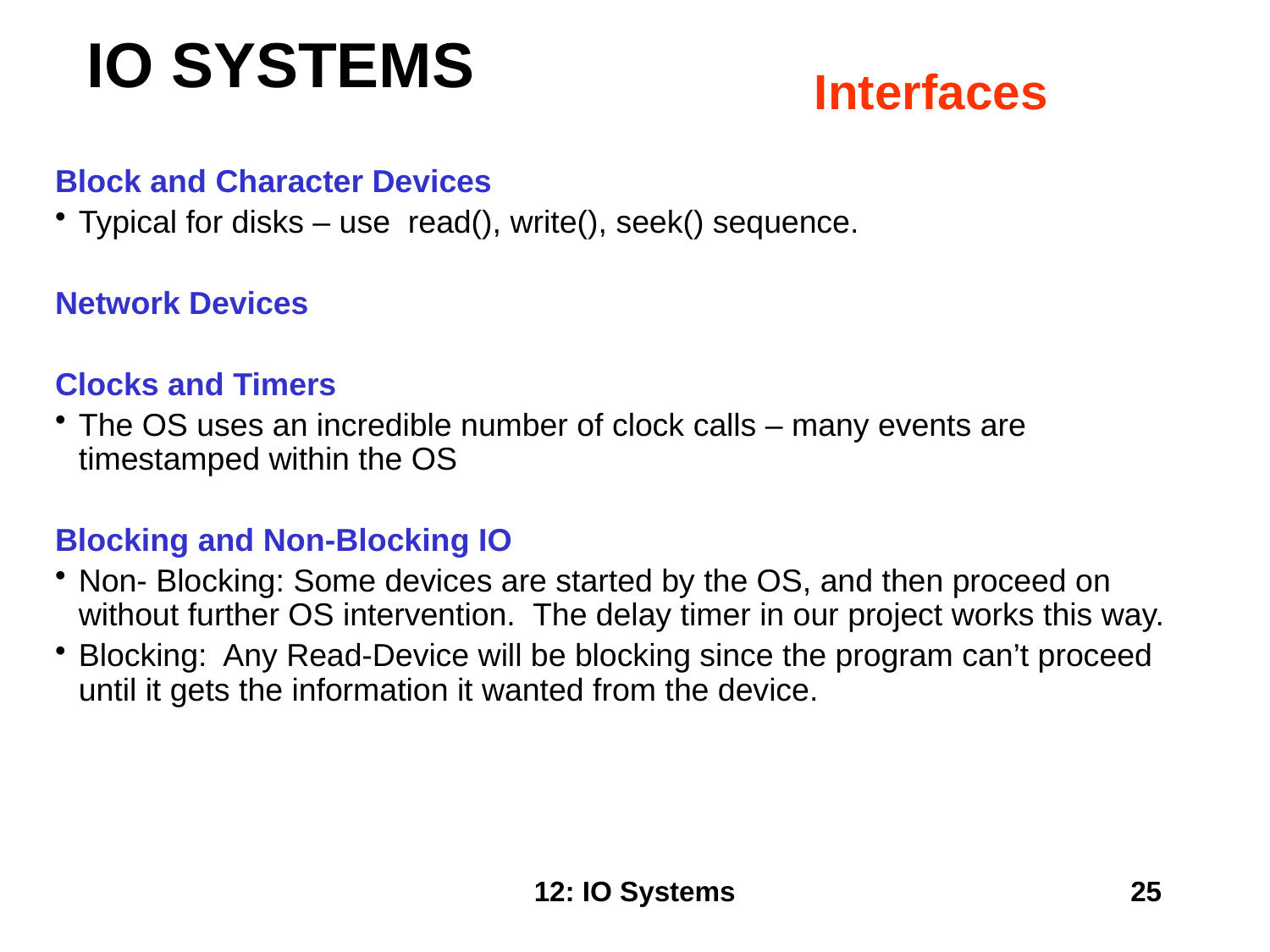

IO SYSTEMS
# Interfaces
Block and Character Devices
Typical for disks – use  read(), write(), seek() sequence.

Network Devices

Clocks and Timers
The OS uses an incredible number of clock calls – many events are timestamped within the OS

Blocking and Non-Blocking IO
Non- Blocking: Some devices are started by the OS, and then proceed on without further OS intervention.  The delay timer in our project works this way.
Blocking:  Any Read-Device will be blocking since the program can’t proceed until it gets the information it wanted from the device.
12: IO Systems
25